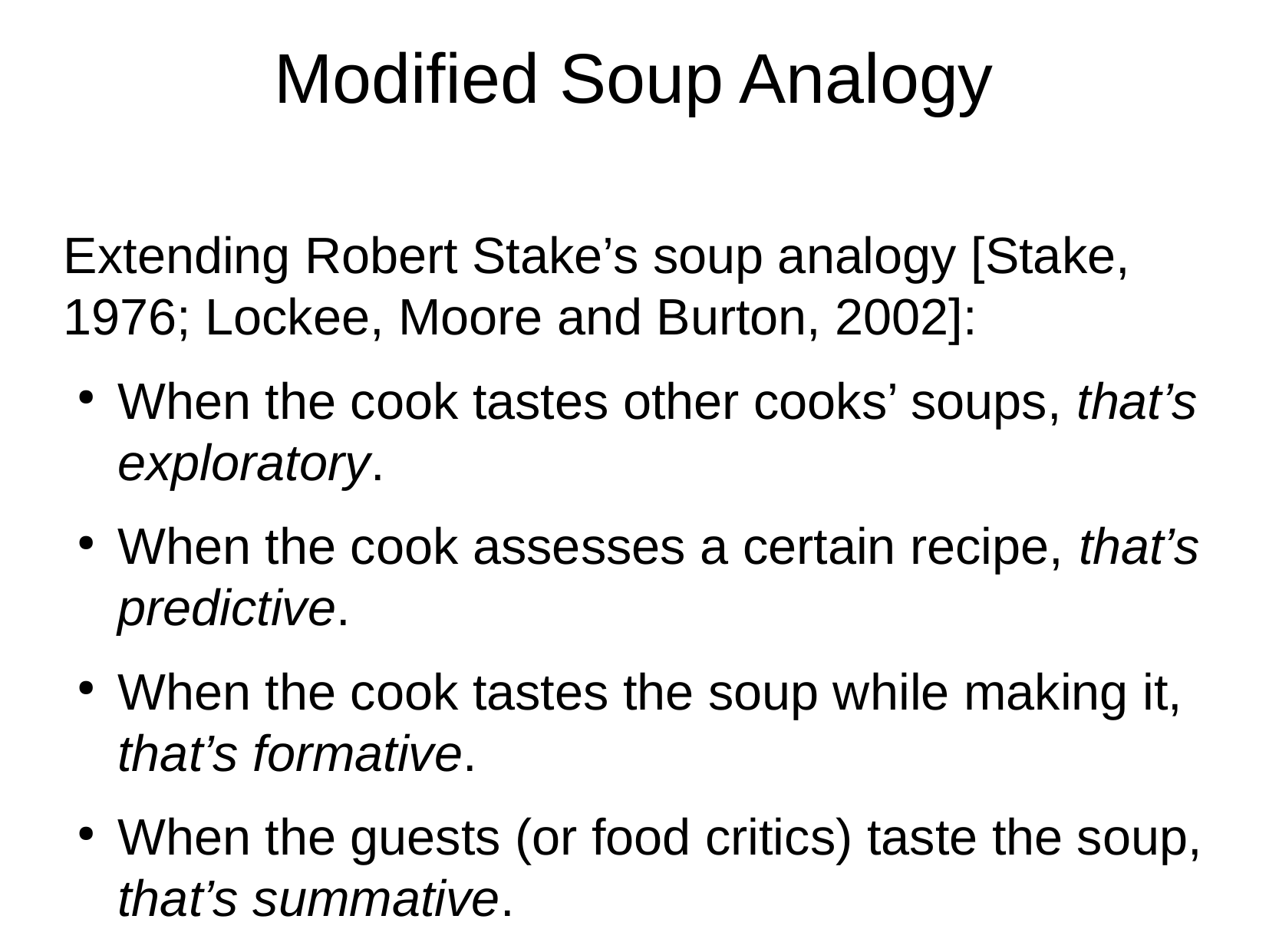

Modiﬁed Soup Analogy
Extending Robert Stake’s soup analogy [Stake, 1976; Lockee, Moore and Burton, 2002]:
When the cook tastes other cooks’ soups, that’s exploratory.
When the cook assesses a certain recipe, that’s predictive.
When the cook tastes the soup while making it, that’s formative.
When the guests (or food critics) taste the soup, that’s summative.